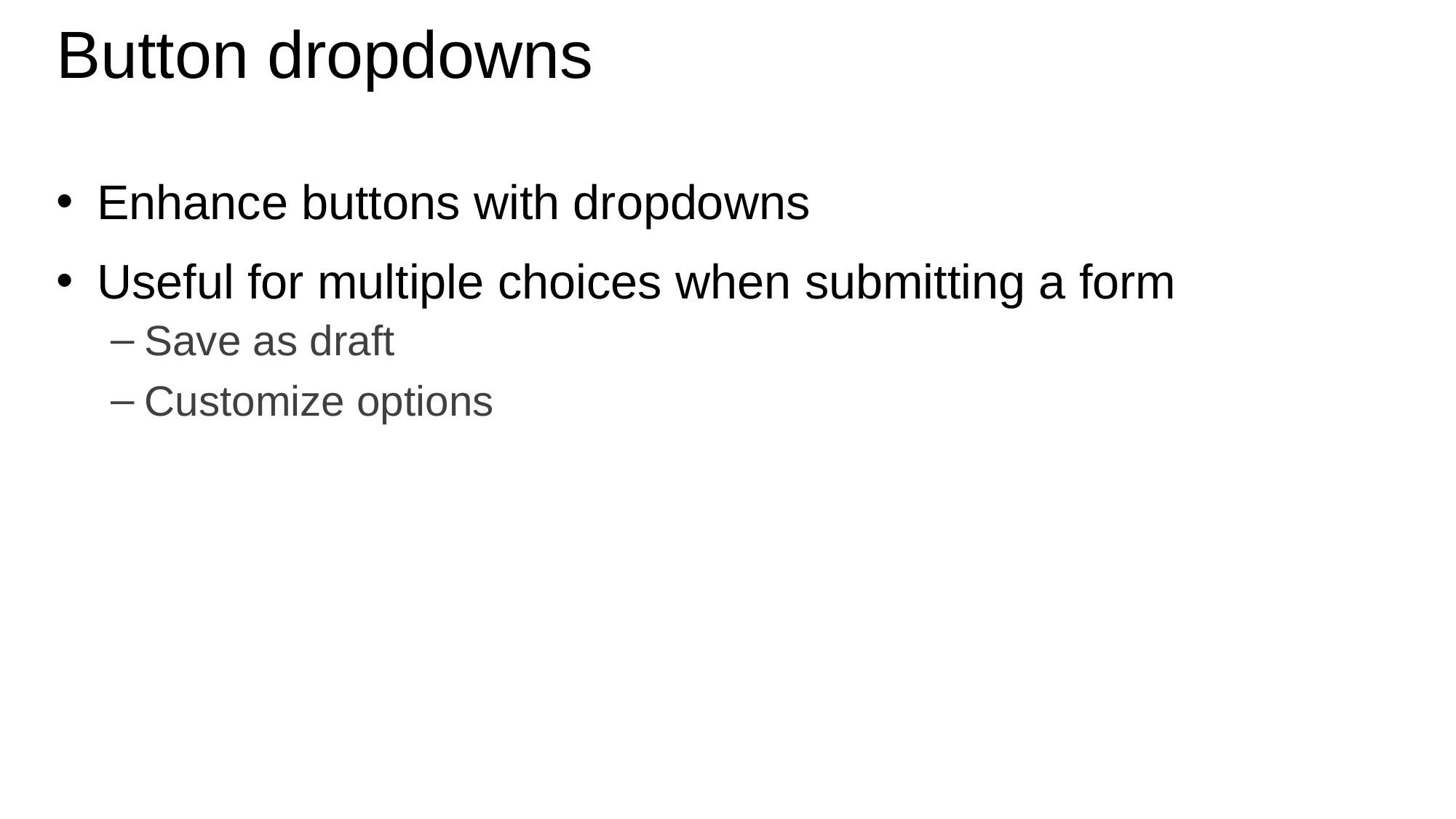

# Button dropdowns
Enhance buttons with dropdowns
Useful for multiple choices when submitting a form
Save as draft
Customize options